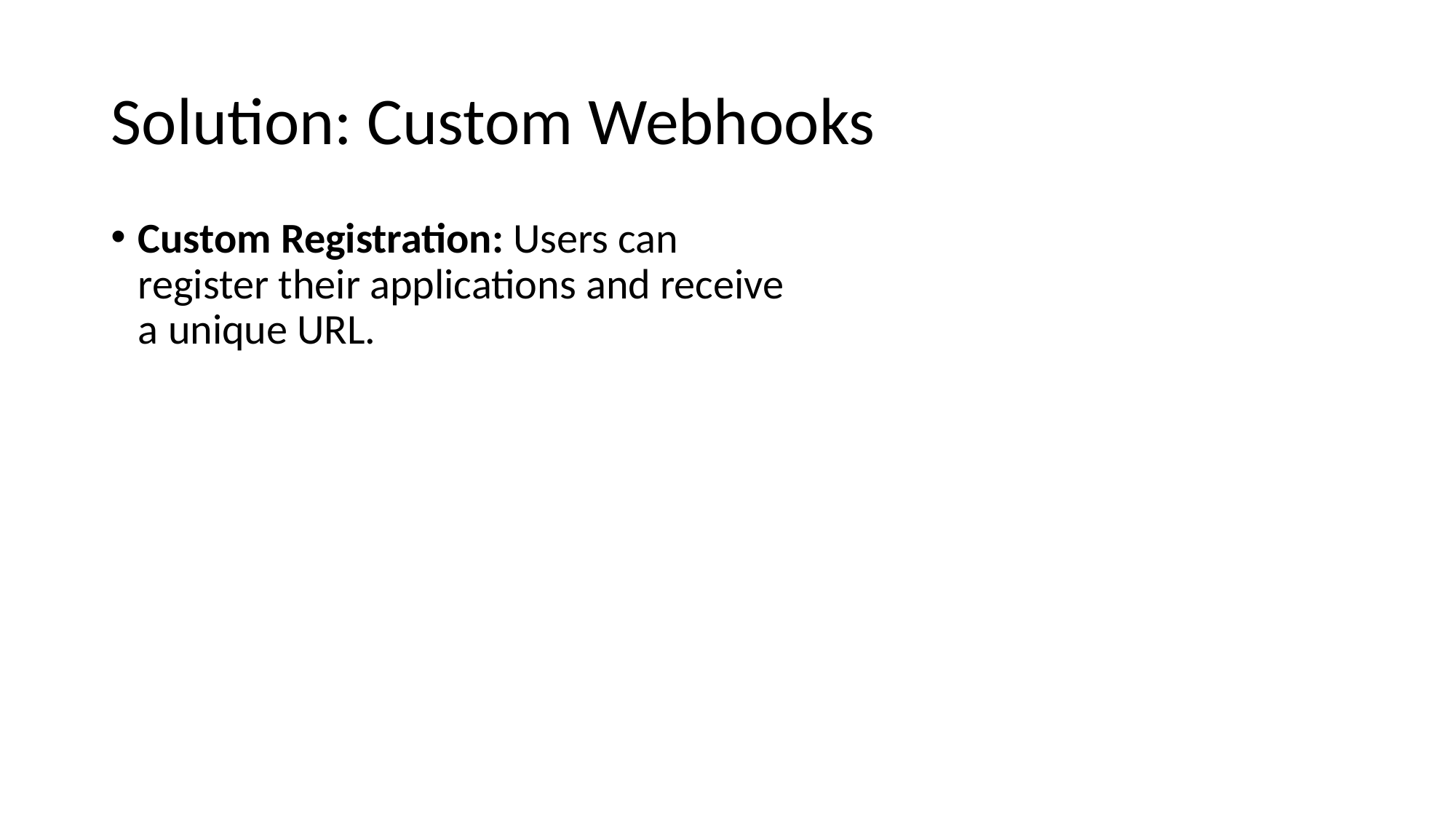

# Solution: Custom Webhooks
Custom Registration: Users can register their applications and receive a unique URL.